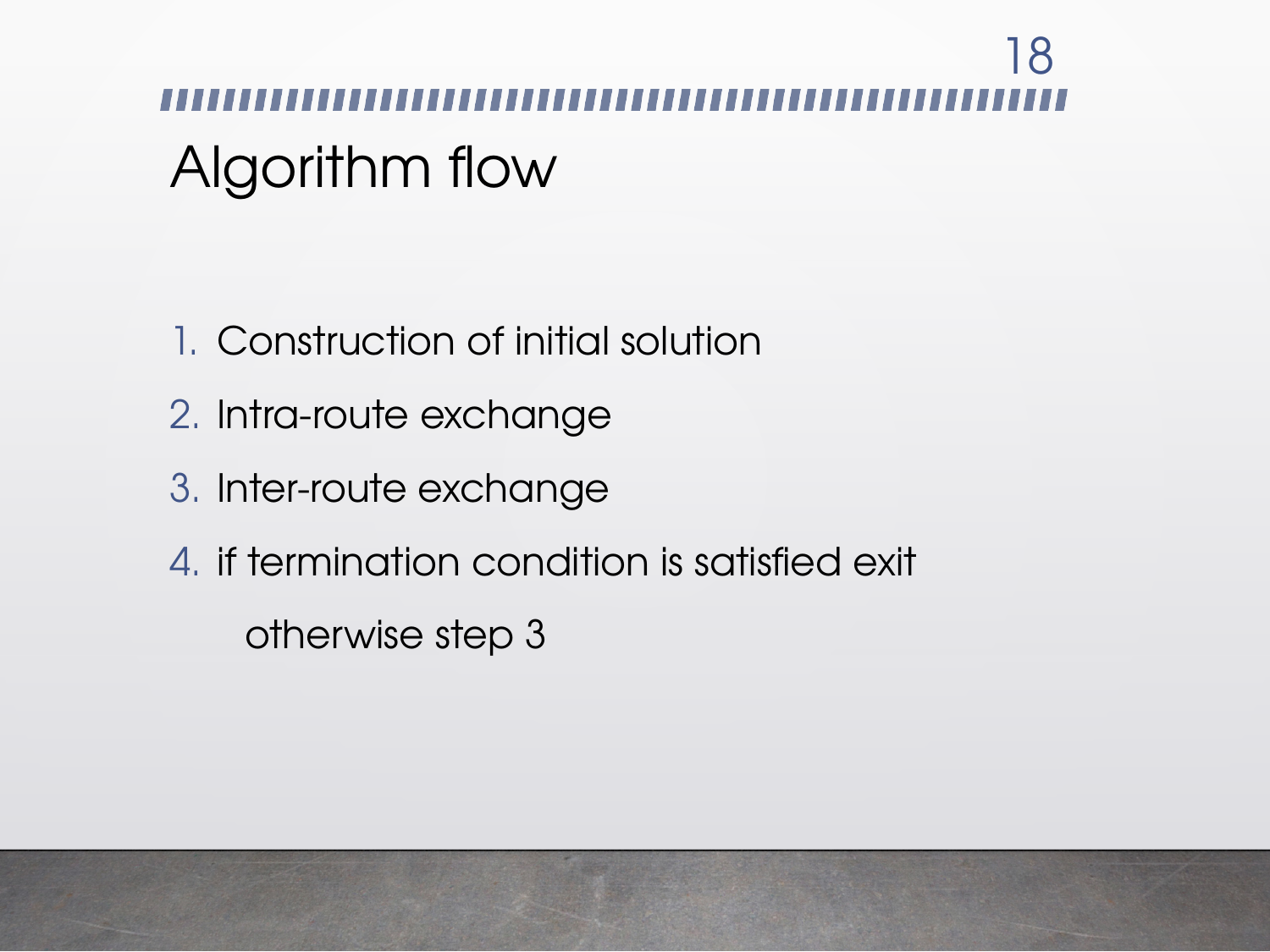

18
# Algorithm flow
Construction of initial solution
Intra-route exchange
Inter-route exchange
if termination condition is satisfied exit
       otherwise step 3